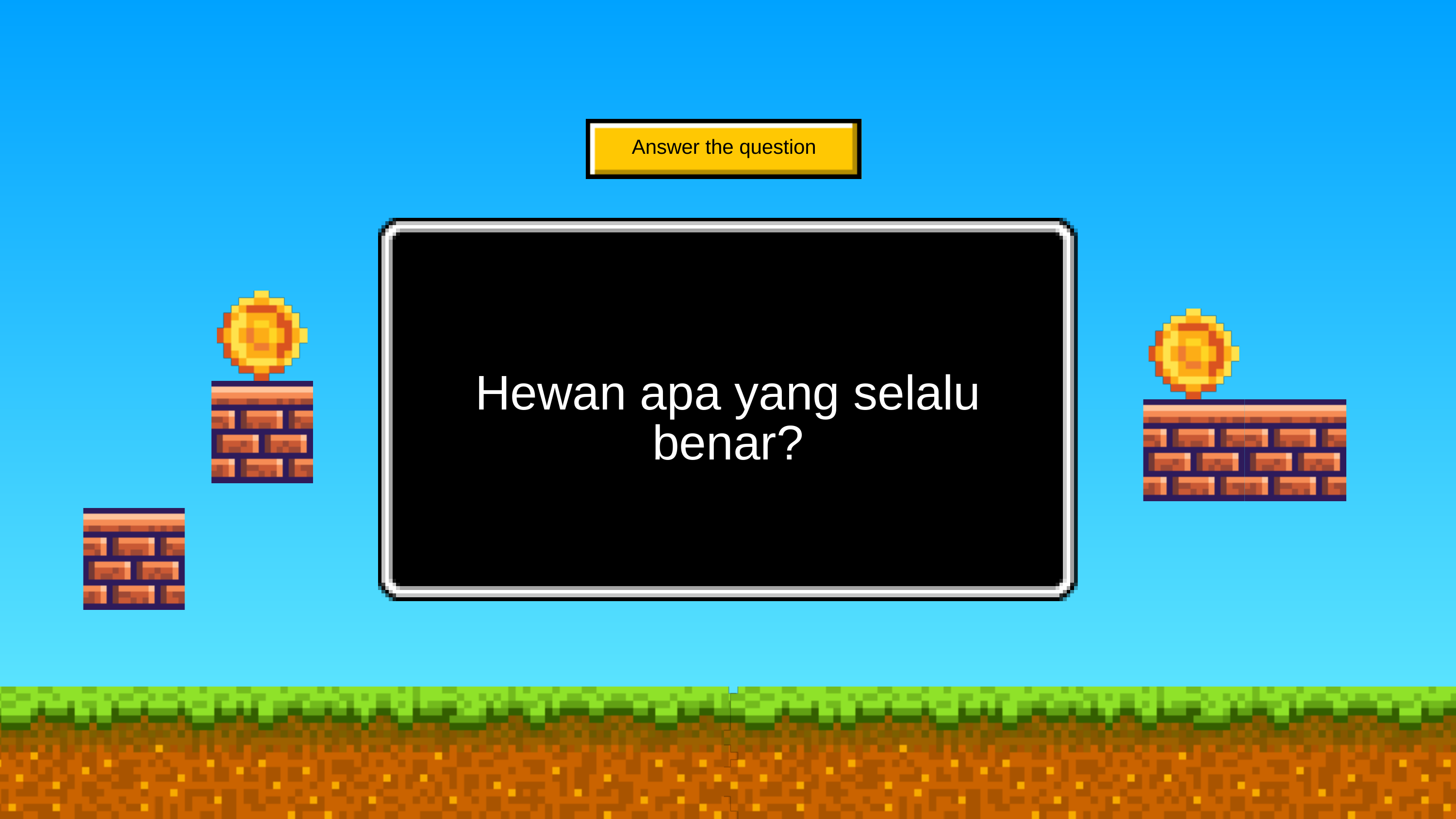

Answer the question

Hewan apa yang selalu benar?